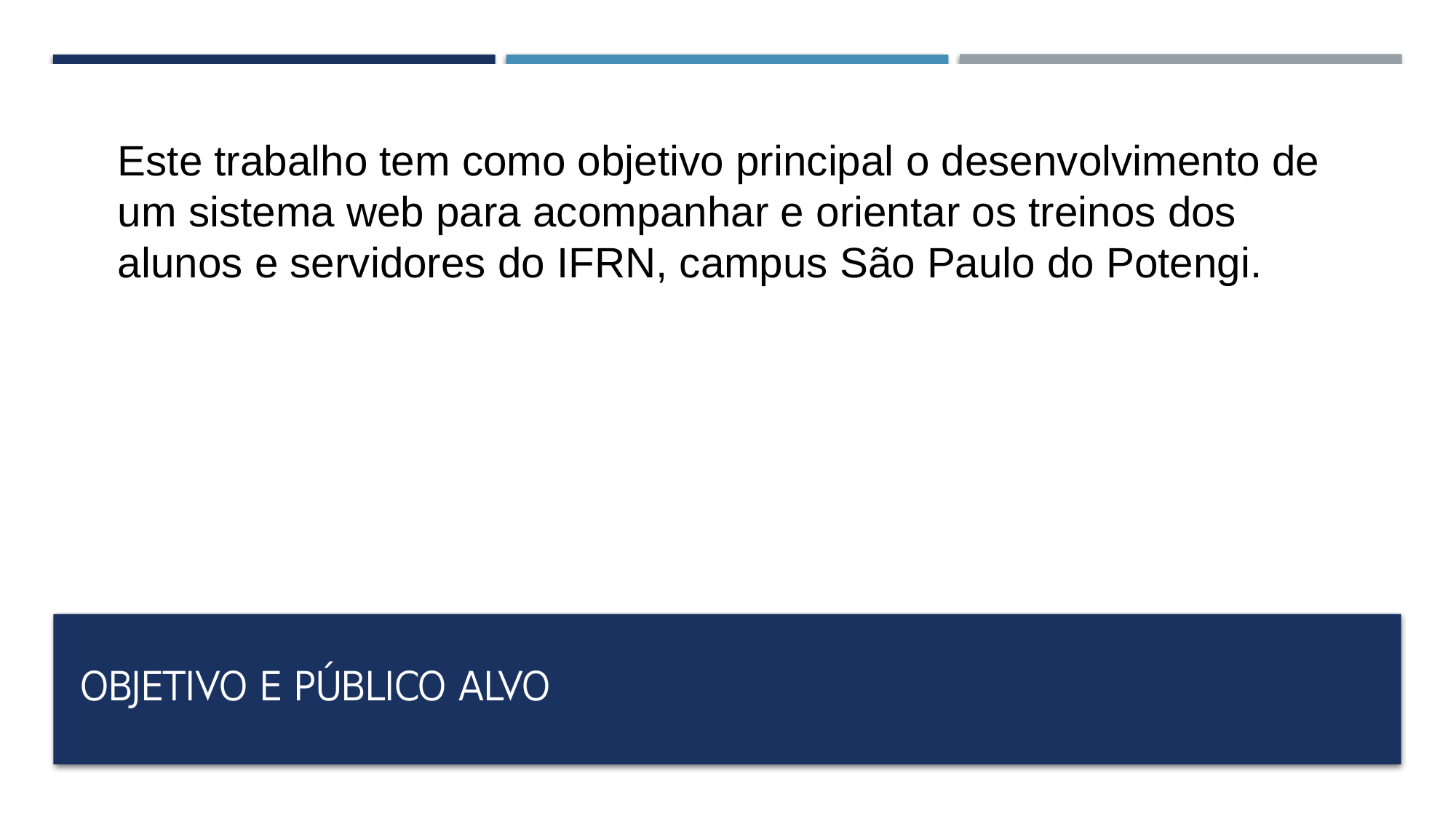

Este trabalho tem como objetivo principal o desenvolvimento de um sistema web para acompanhar e orientar os treinos dos alunos e servidores do IFRN, campus São Paulo do Potengi.

# Objetivo e Público alvo